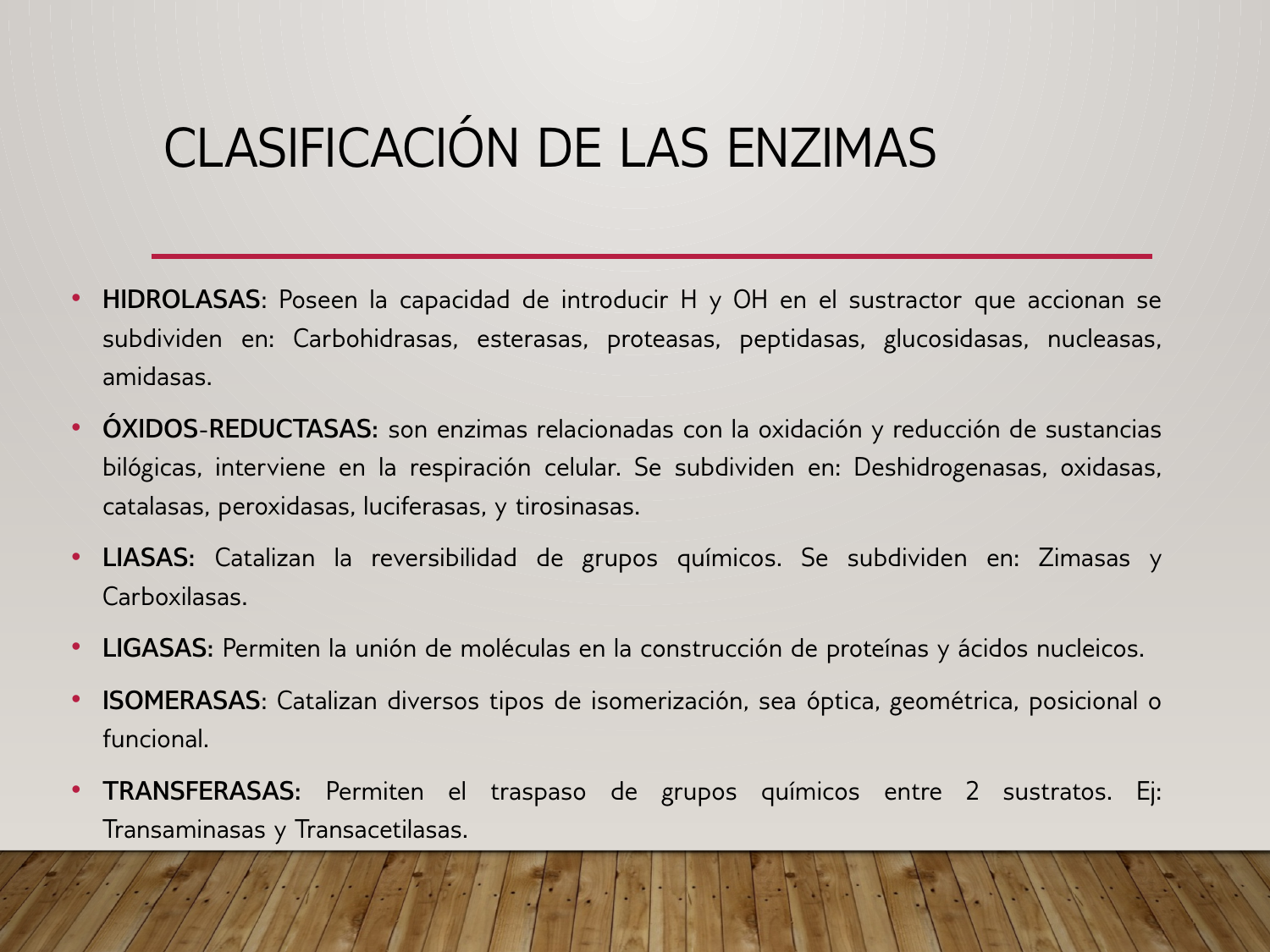

# Clasificación de las enzimas
HIDROLASAS: Poseen la capacidad de introducir H y OH en el sustractor que accionan se subdividen en: Carbohidrasas, esterasas, proteasas, peptidasas, glucosidasas, nucleasas, amidasas.
ÓXIDOS-REDUCTASAS: son enzimas relacionadas con la oxidación y reducción de sustancias bilógicas, interviene en la respiración celular. Se subdividen en: Deshidrogenasas, oxidasas, catalasas, peroxidasas, luciferasas, y tirosinasas.
LIASAS: Catalizan la reversibilidad de grupos químicos. Se subdividen en: Zimasas y Carboxilasas.
LIGASAS: Permiten la unión de moléculas en la construcción de proteínas y ácidos nucleicos.
ISOMERASAS: Catalizan diversos tipos de isomerización, sea óptica, geométrica, posicional o funcional.
TRANSFERASAS: Permiten el traspaso de grupos químicos entre 2 sustratos. Ej: Transaminasas y Transacetilasas.